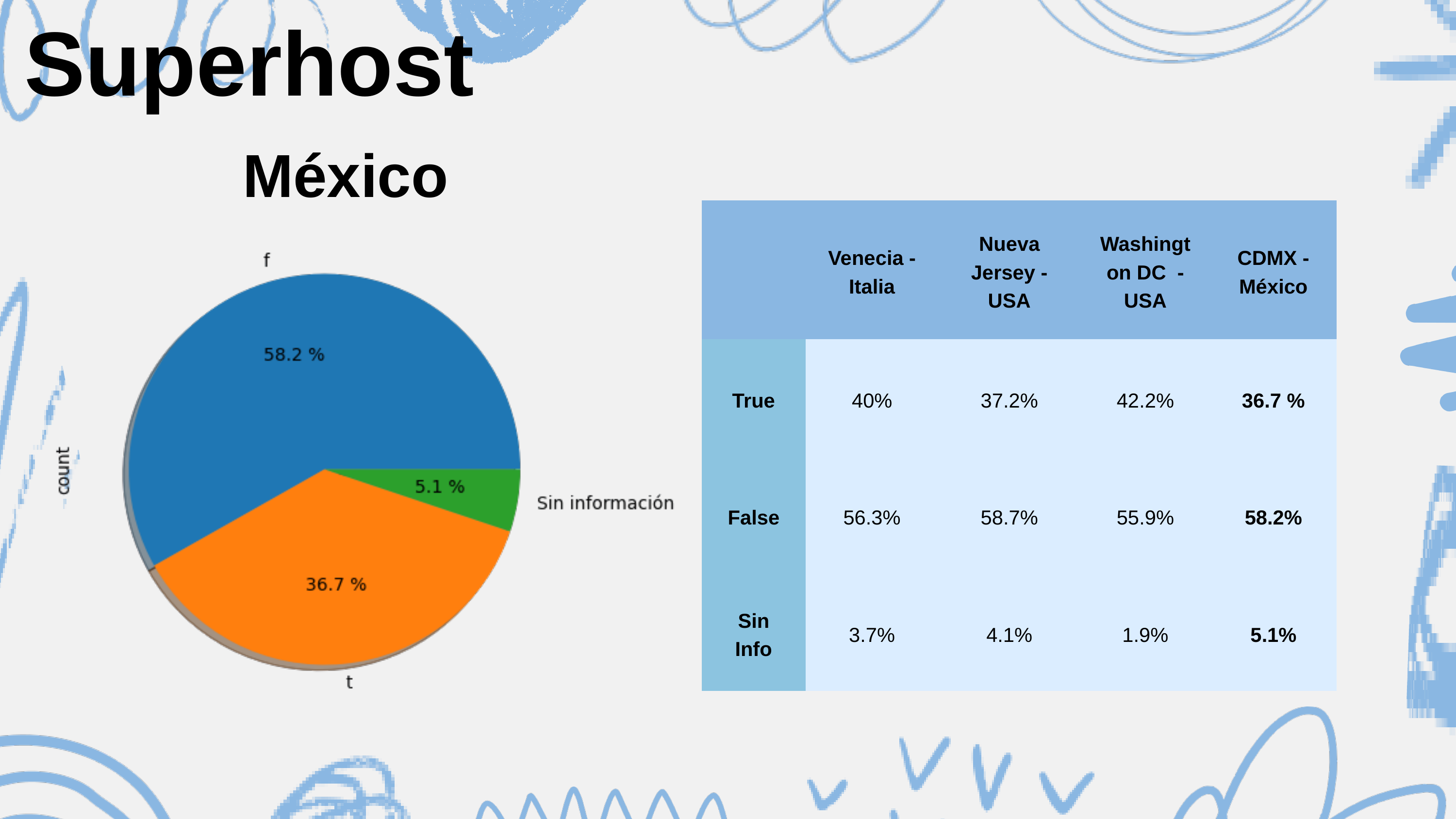

Superhost
México

|  | Venecia - Italia | Nueva Jersey - USA | Washington DC - USA | CDMX - México |
| --- | --- | --- | --- | --- |
| True | 40% | 37.2% | 42.2% | 36.7 % |
| False | 56.3% | 58.7% | 55.9% | 58.2% |
| Sin Info | 3.7% | 4.1% | 1.9% | 5.1% |